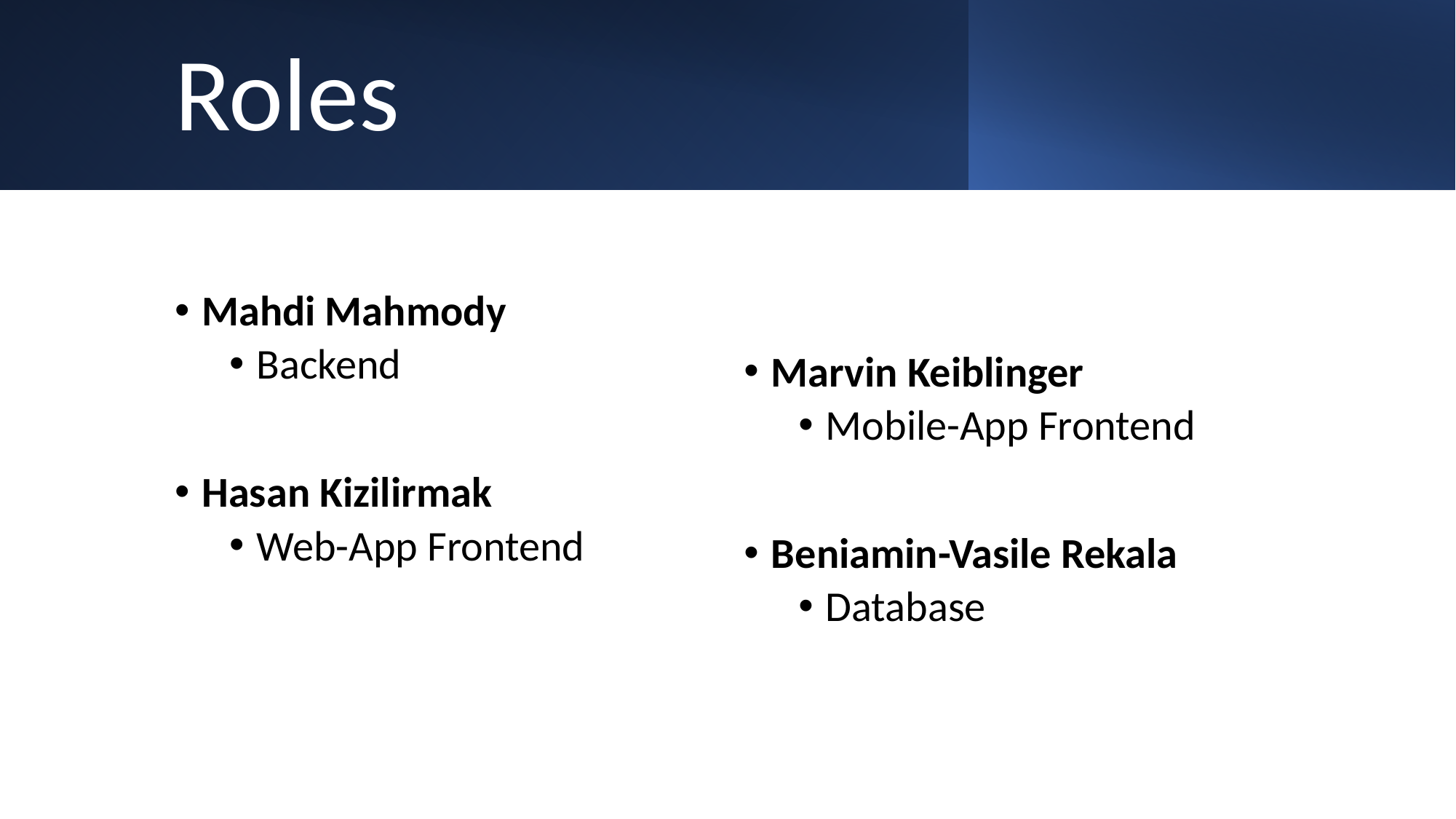

# Roles
Mahdi Mahmody
Backend

Hasan Kizilirmak
Web-App Frontend

Marvin Keiblinger
Mobile-App Frontend

Beniamin-Vasile Rekala
Database